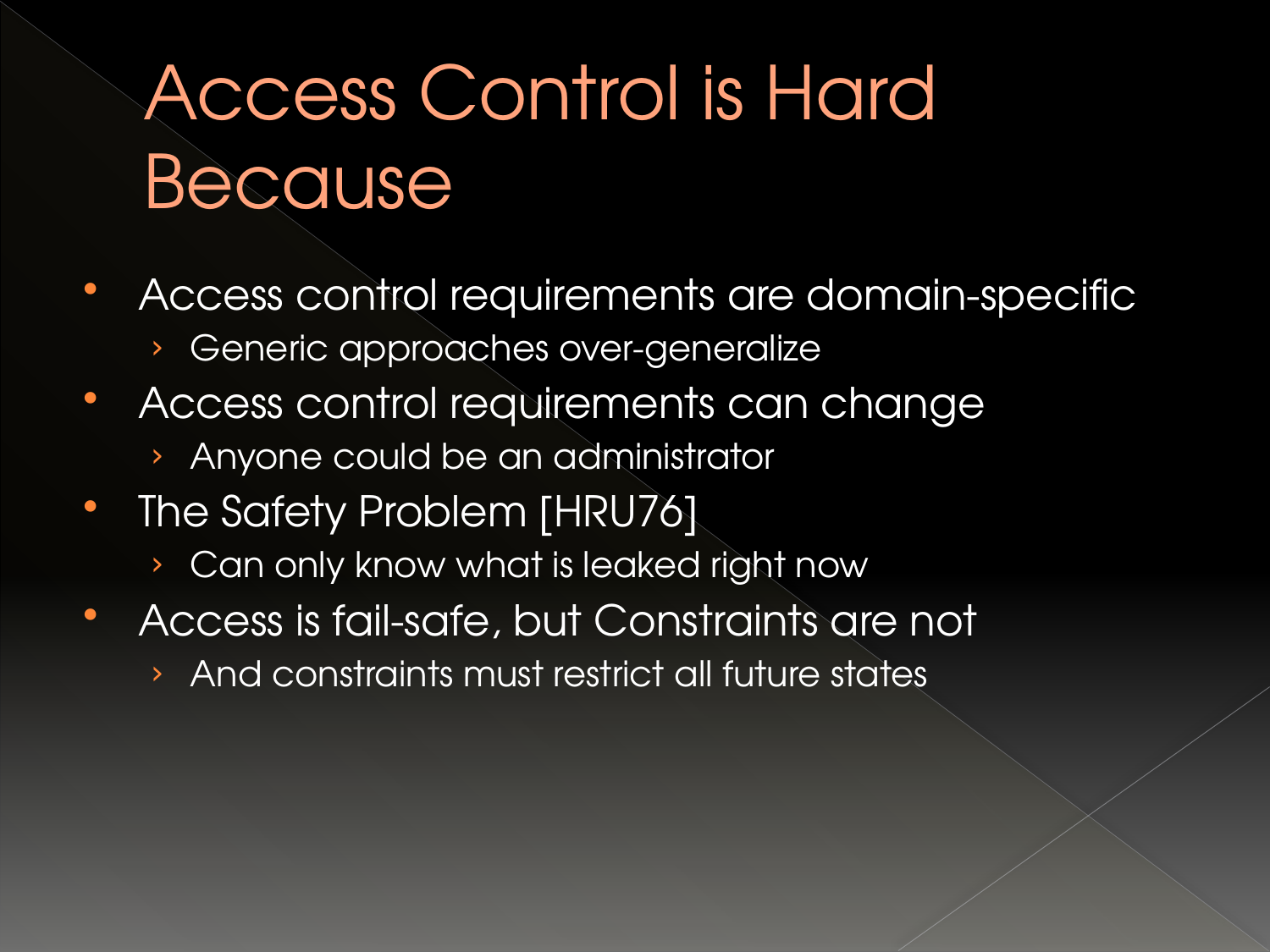

# Access Control is Hard Because
Access control requirements are domain-specific
Generic approaches over-generalize
Access control requirements can change
Anyone could be an administrator
The Safety Problem [HRU76]
Can only know what is leaked right now
Access is fail-safe, but Constraints are not
And constraints must restrict all future states